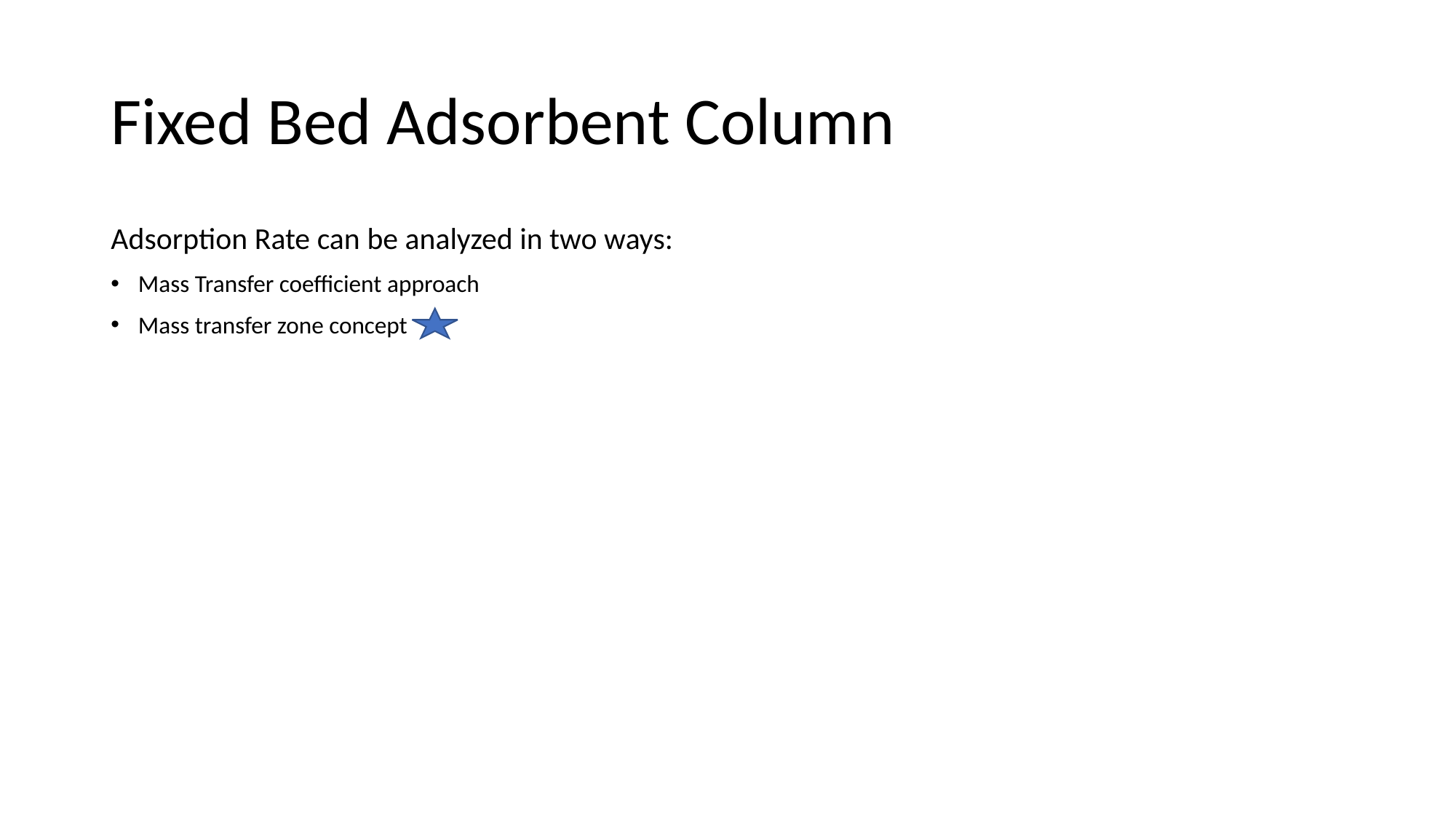

# Fixed Bed Adsorbent Column
Adsorption Rate can be analyzed in two ways:
Mass Transfer coefficient approach
Mass transfer zone concept